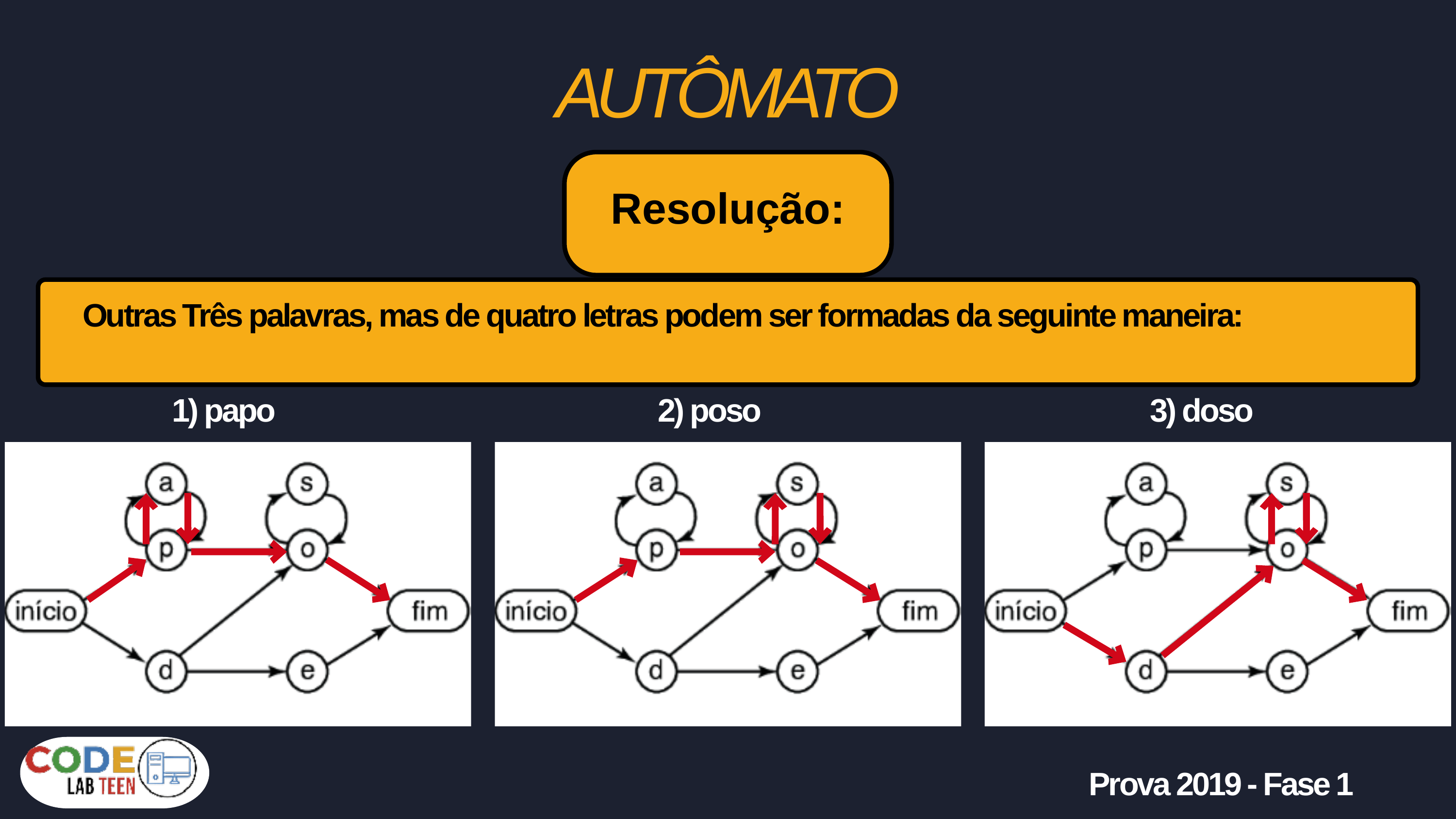

AUTÔMATO

Resolução:

Outras Três palavras, mas de quatro letras podem ser formadas da seguinte maneira:
1) papo
2) poso
3) doso

Prova 2019 - Fase 1